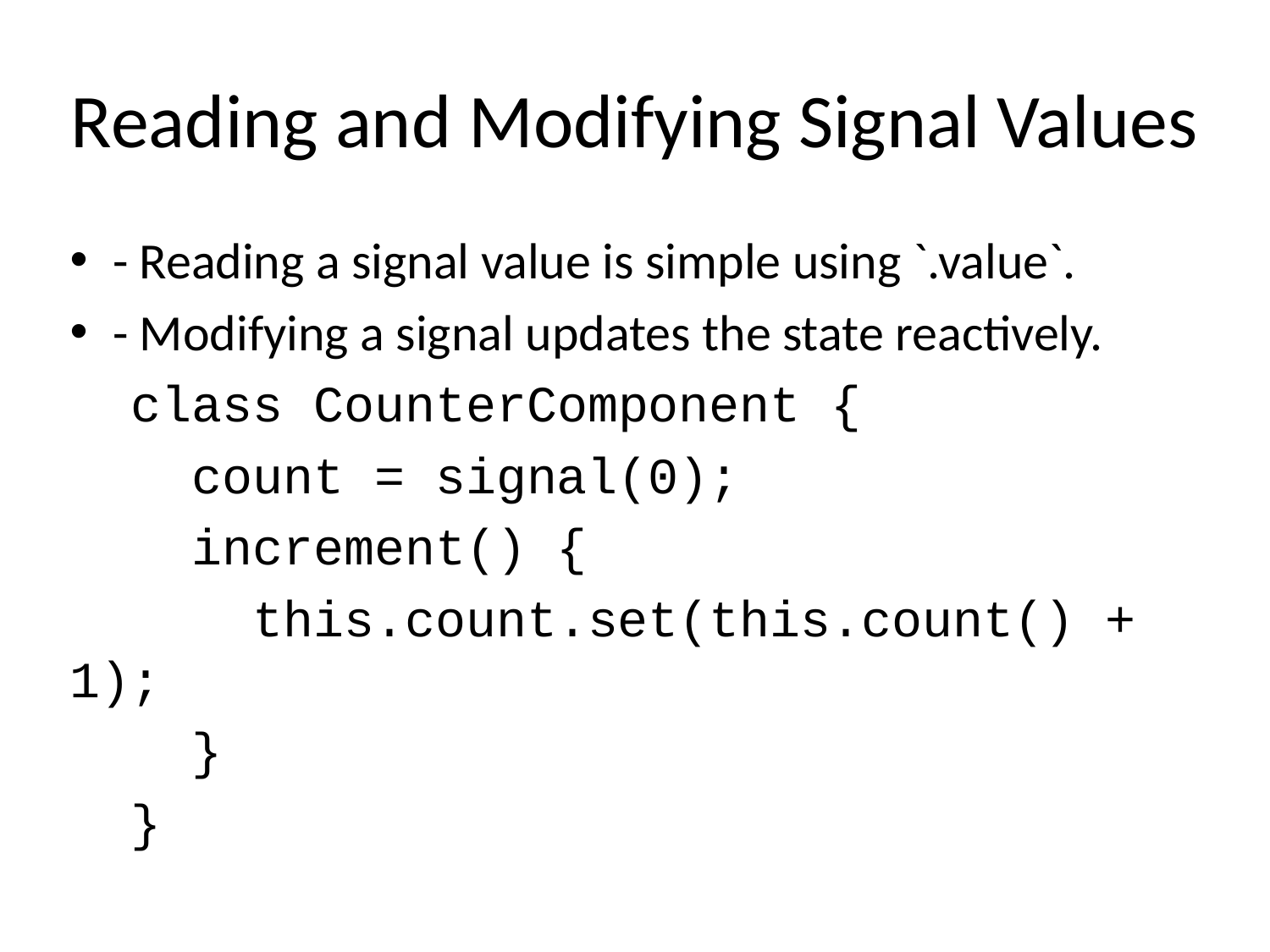

# Reading and Modifying Signal Values
- Reading a signal value is simple using `.value`.
- Modifying a signal updates the state reactively.
  class CounterComponent {
    count = signal(0);
    increment() {
      this.count.set(this.count() + 1);
    }
  }